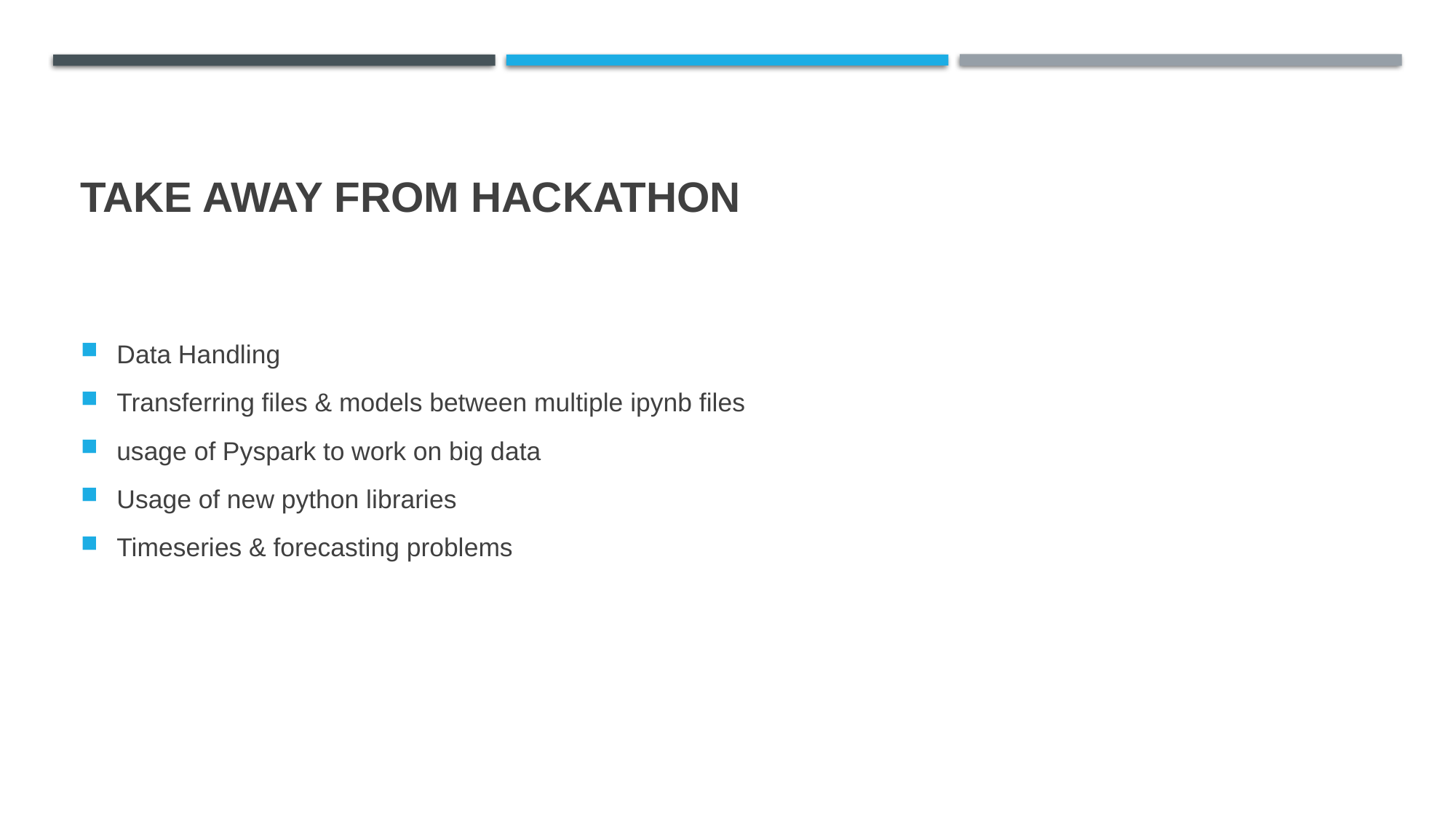

# Take away from hackathon
Data Handling
Transferring files & models between multiple ipynb files
usage of Pyspark to work on big data
Usage of new python libraries
Timeseries & forecasting problems